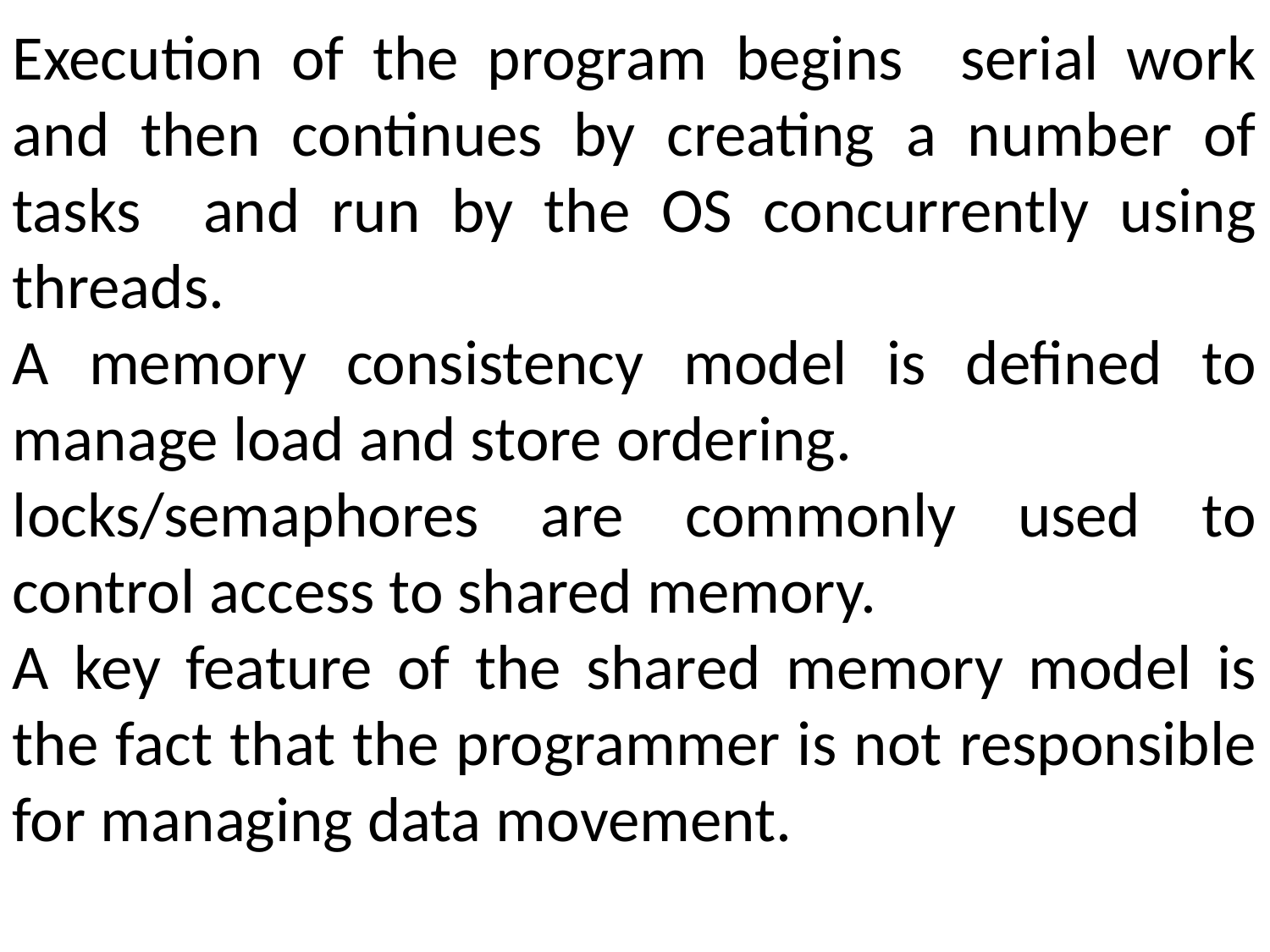

Execution of the program begins  serial work and then continues by creating a number of tasks  and run by the OS concurrently using threads.
A memory consistency model is defined to manage load and store ordering.
locks/semaphores are commonly used to control access to shared memory.
A key feature of the shared memory model is the fact that the programmer is not responsible for managing data movement.